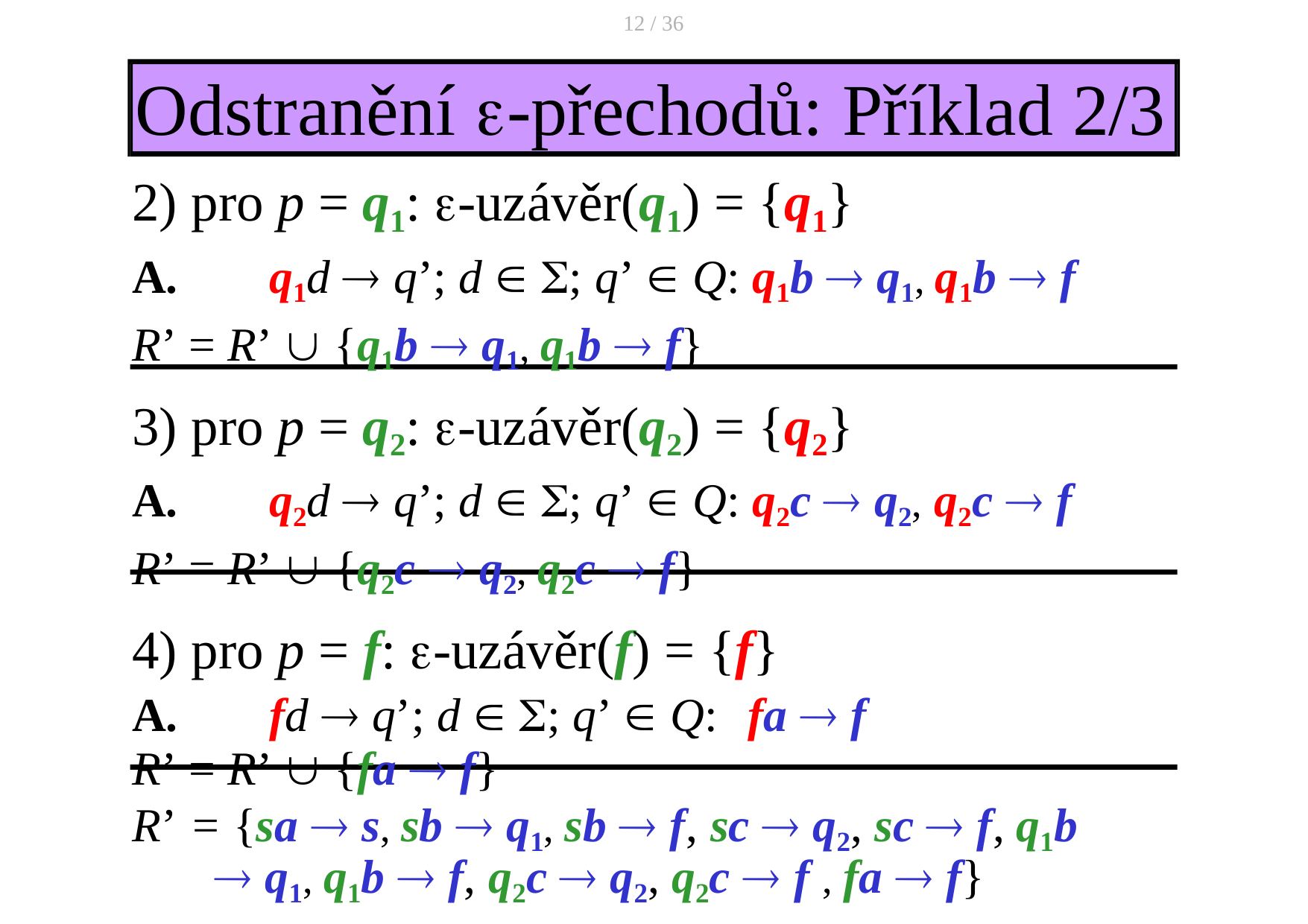

12 / 36

# Odstranění ε-přechodů: Příklad 2/3
2) pro p = q1: ε-uzávěr(q1) = {q1}
A.	q1d → q’; d ∈ Σ; q’ ∈ Q: q1b → q1, q1b → f
R’ = R’ ∪ {q1b → q1, q1b → f}
3) pro p = q2: ε-uzávěr(q2) = {q2}
A.	q2d → q’; d ∈ Σ; q’ ∈ Q: q2c → q2, q2c → f
R’ = R’ ∪ {q2c → q2, q2c → f}
4) pro p = f: ε-uzávěr(f) = {f}
A.	fd → q’; d ∈ Σ; q’ ∈ Q:	fa → f
R’ = R’ ∪ {fa → f}
R’ = {sa → s, sb → q1, sb → f, sc → q2, sc → f, q1b → q1, q1b → f, q2c → q2, q2c → f , fa → f}